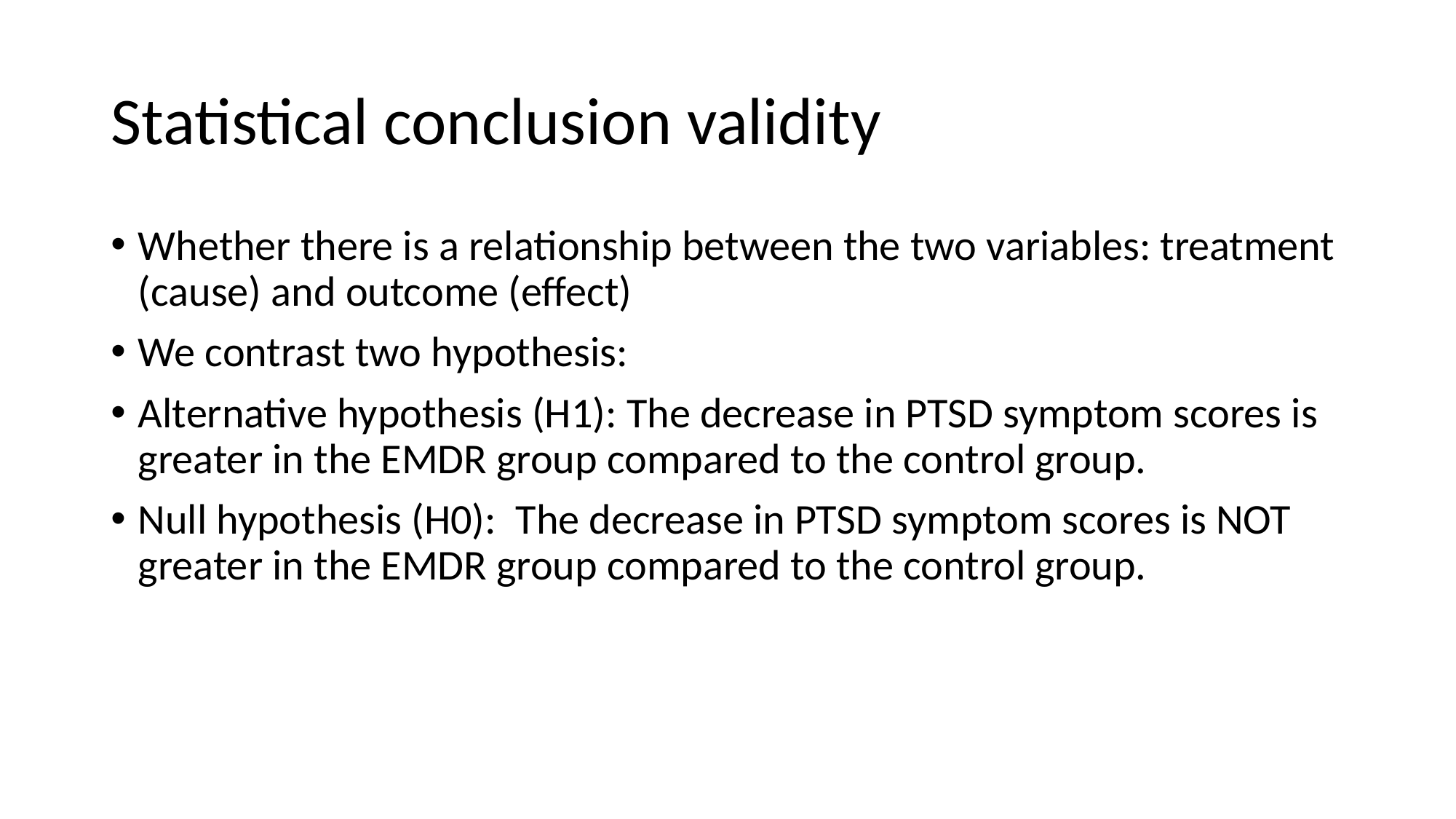

# Statistical conclusion validity
Whether there is a relationship between the two variables: treatment (cause) and outcome (effect)
We contrast two hypothesis:
Alternative hypothesis (H1): The decrease in PTSD symptom scores is greater in the EMDR group compared to the control group.
Null hypothesis (H0):  The decrease in PTSD symptom scores is NOT greater in the EMDR group compared to the control group.